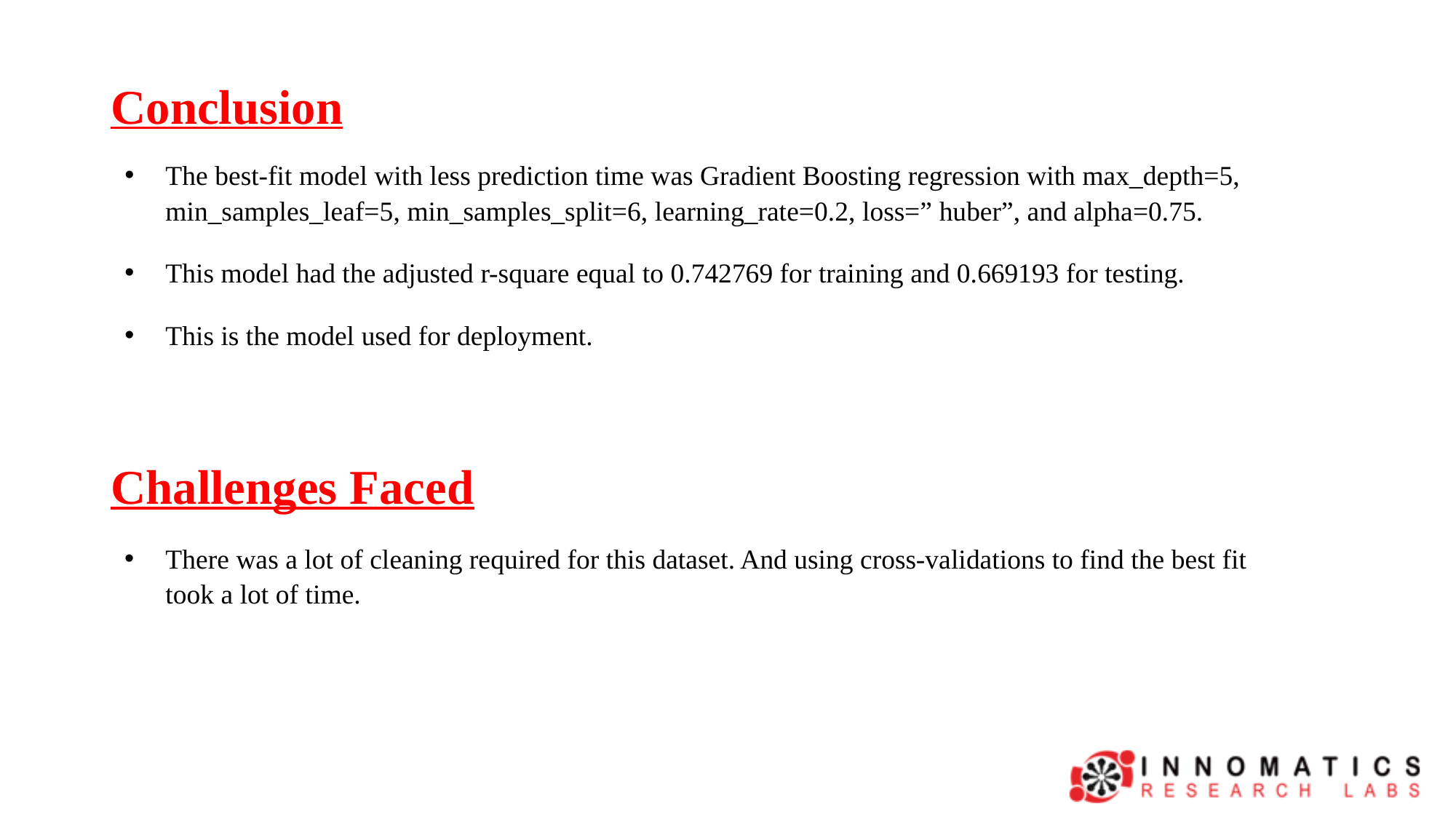

Conclusion
The best-fit model with less prediction time was Gradient Boosting regression with max_depth=5, min_samples_leaf=5, min_samples_split=6, learning_rate=0.2, loss=” huber”, and alpha=0.75.
This model had the adjusted r-square equal to 0.742769 for training and 0.669193 for testing.
This is the model used for deployment.

Challenges Faced
There was a lot of cleaning required for this dataset. And using cross-validations to find the best fit took a lot of time.